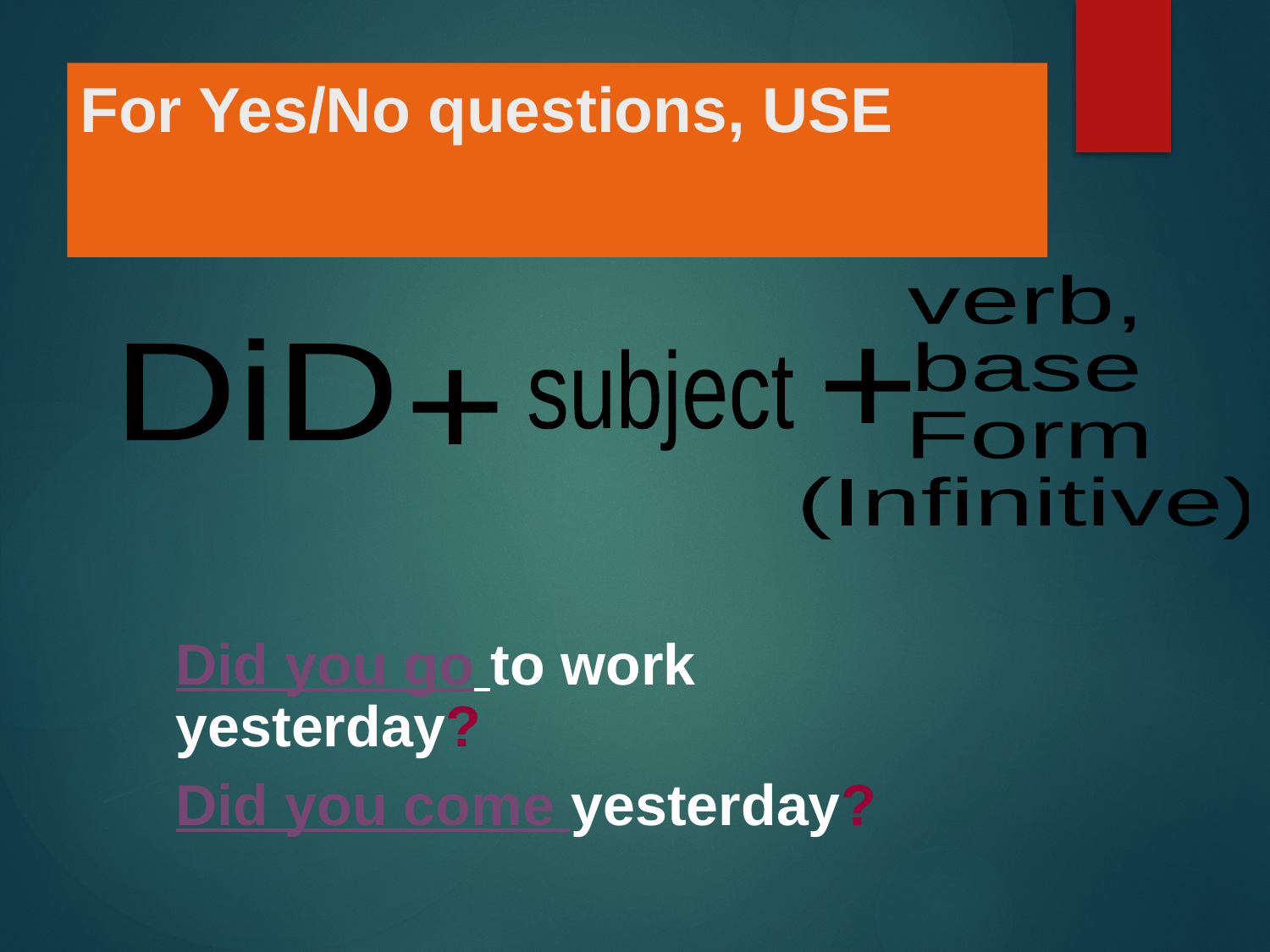

# For Yes/No questions, USE
verb,
base
Form
(Infinitive)
DiD
subject
+
+

Did you go to work yesterday?
Did you come yesterday?